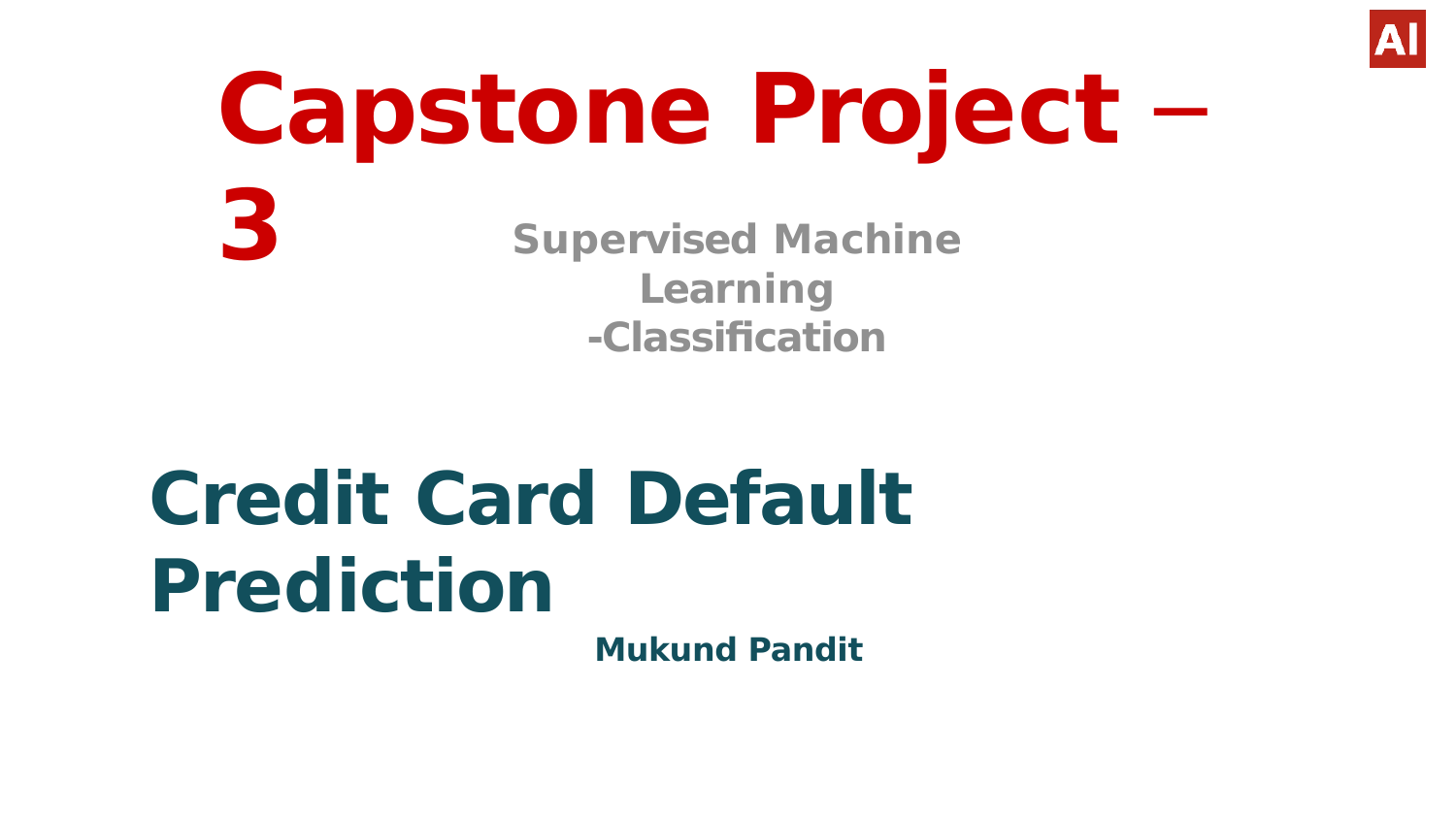

# Capstone Project – 3
Supervised Machine Learning
-Classification
Credit Card Default Prediction
Mukund Pandit